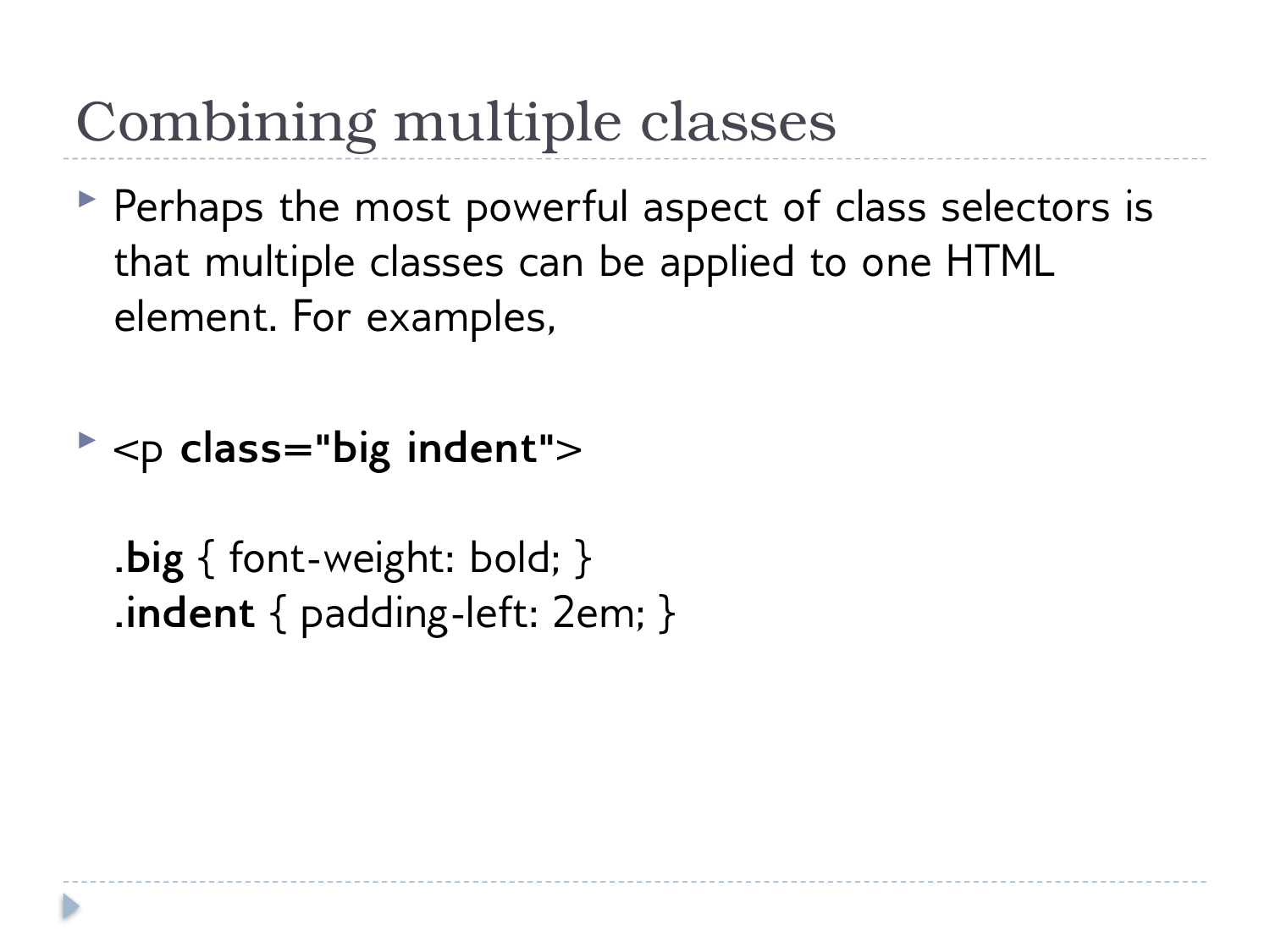

# Combining multiple classes
Perhaps the most powerful aspect of class selectors is that multiple classes can be applied to one HTML element. For examples,

<p class="big indent">
.big { font-weight: bold; }
.indent { padding-left: 2em; }